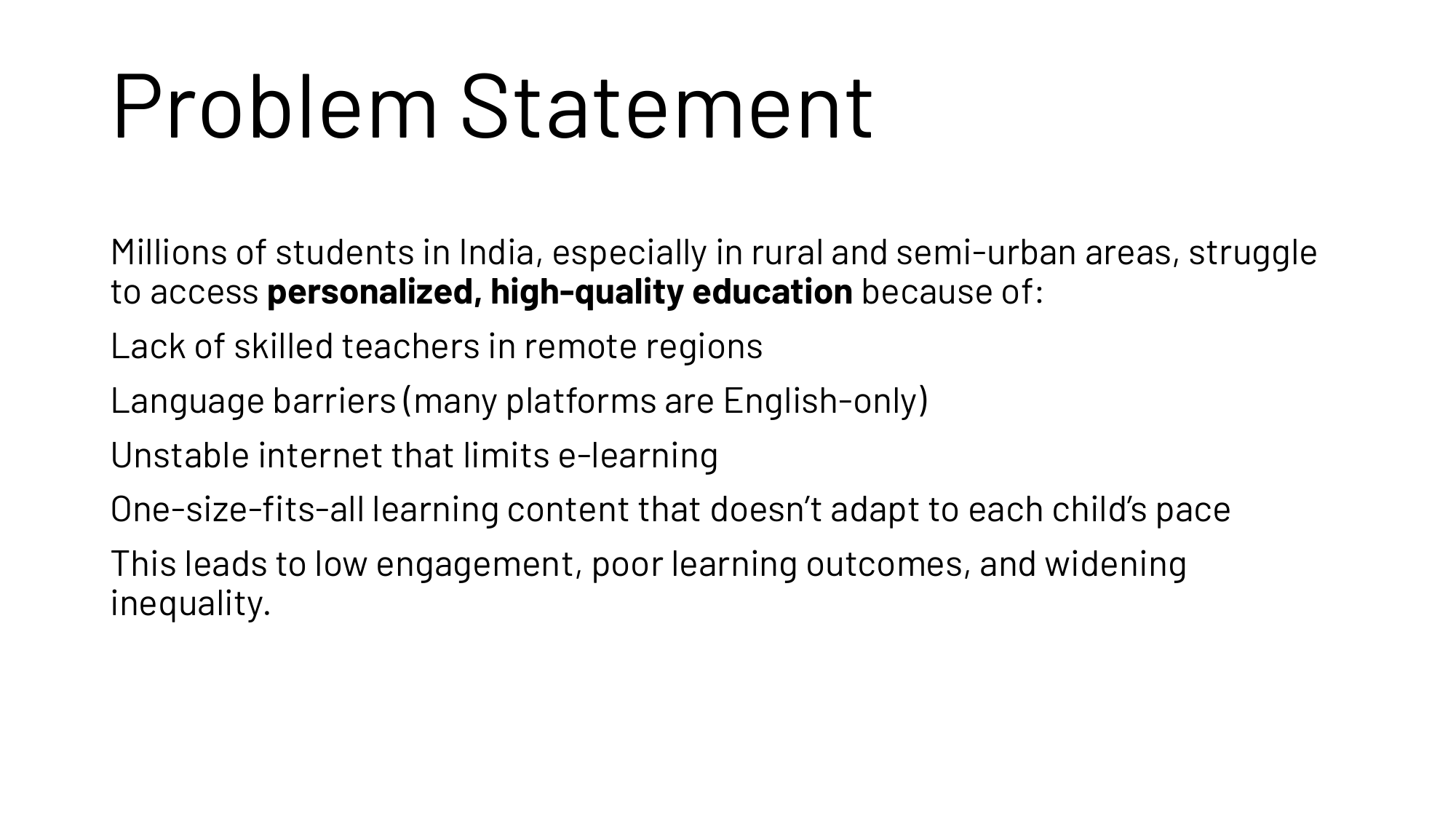

# Problem Statement
Millions of students in India, especially in rural and semi-urban areas, struggle to access personalized, high-quality education because of:
Lack of skilled teachers in remote regions
Language barriers (many platforms are English-only)
Unstable internet that limits e-learning
One-size-fits-all learning content that doesn’t adapt to each child’s pace
This leads to low engagement, poor learning outcomes, and widening inequality.